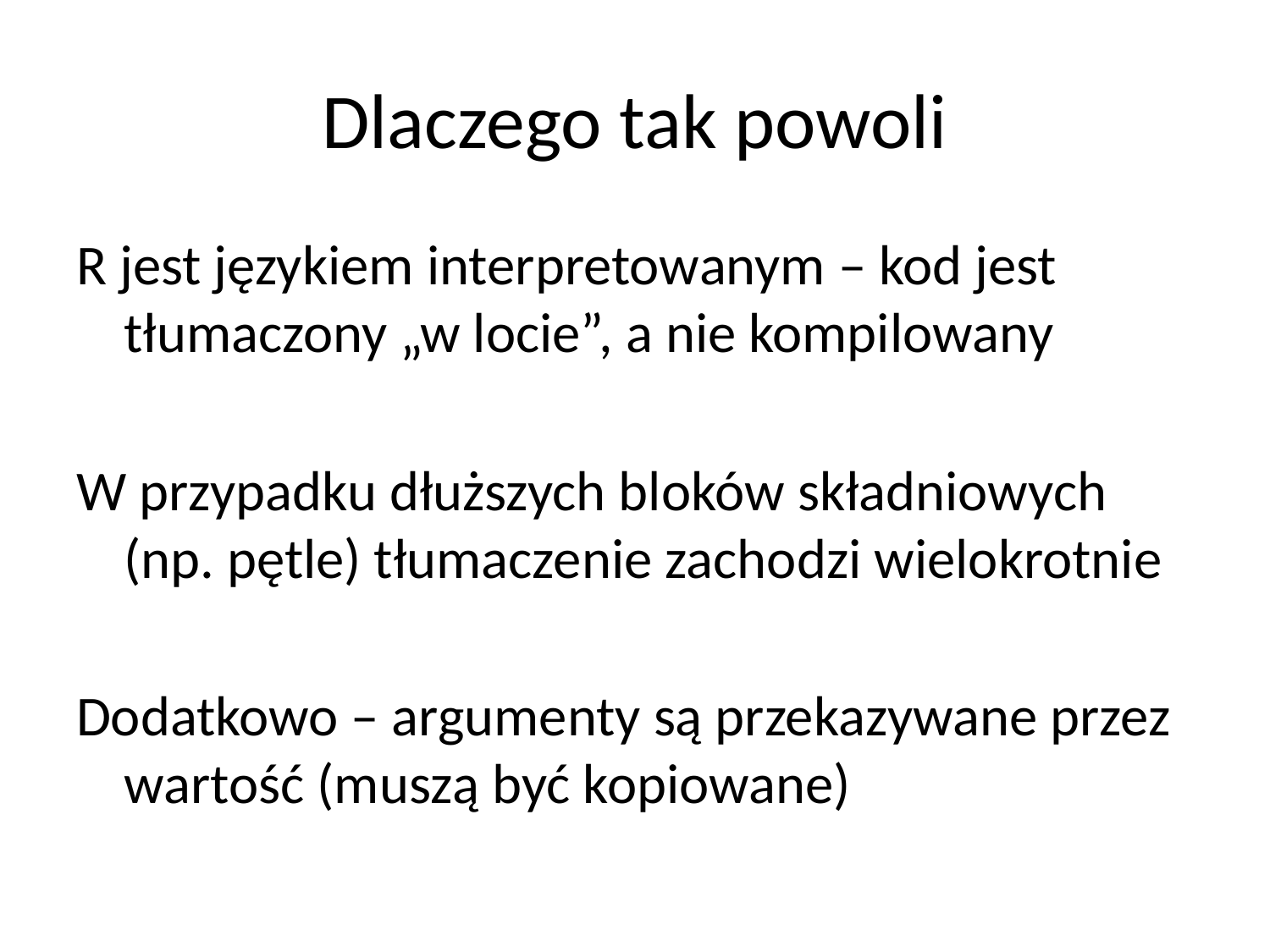

# Dlaczego tak powoli
R jest językiem interpretowanym – kod jest tłumaczony „w locie”, a nie kompilowany

W przypadku dłuższych bloków składniowych (np. pętle) tłumaczenie zachodzi wielokrotnie

Dodatkowo – argumenty są przekazywane przez wartość (muszą być kopiowane)